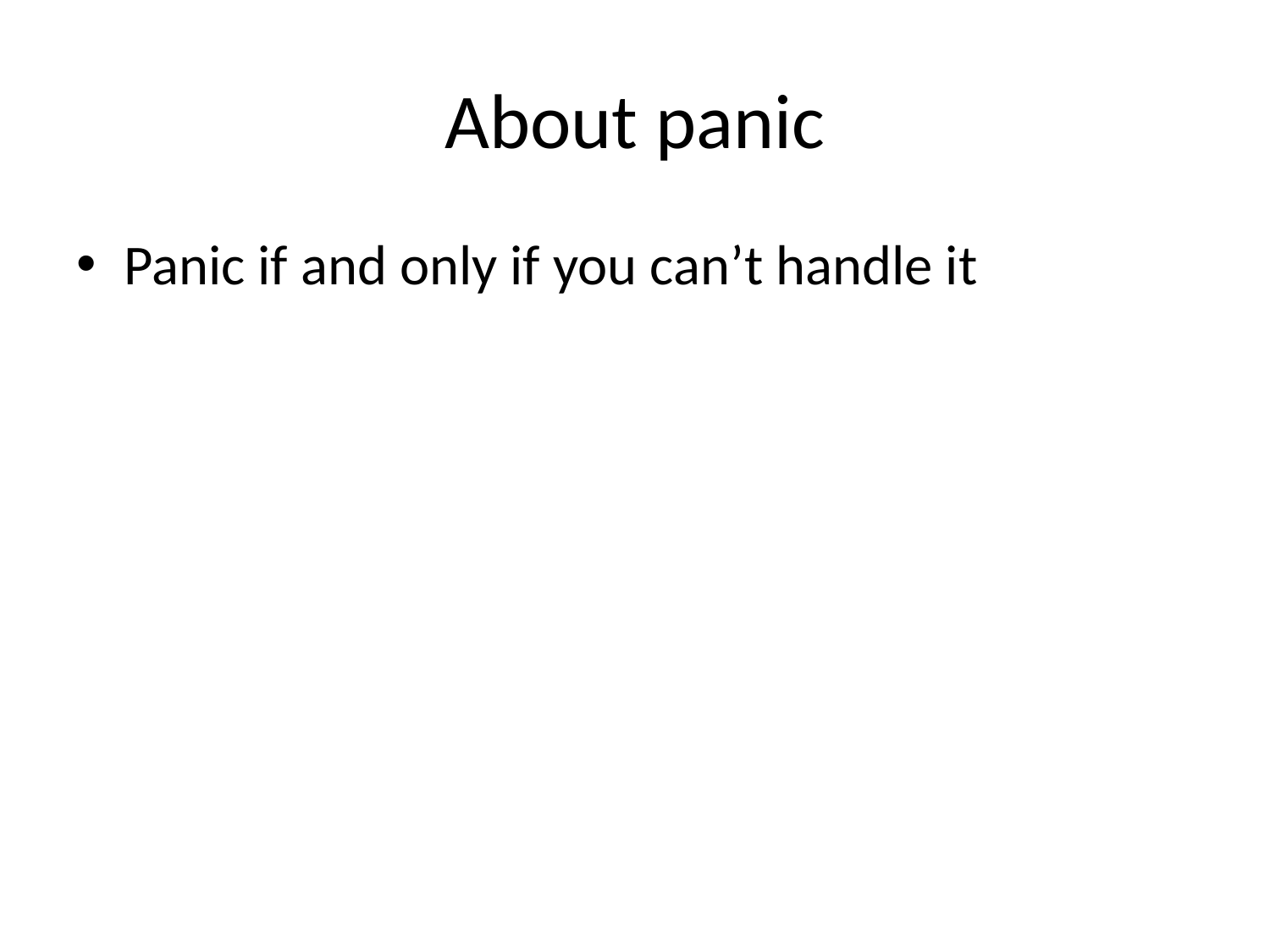

# About panic
Panic if and only if you can’t handle it